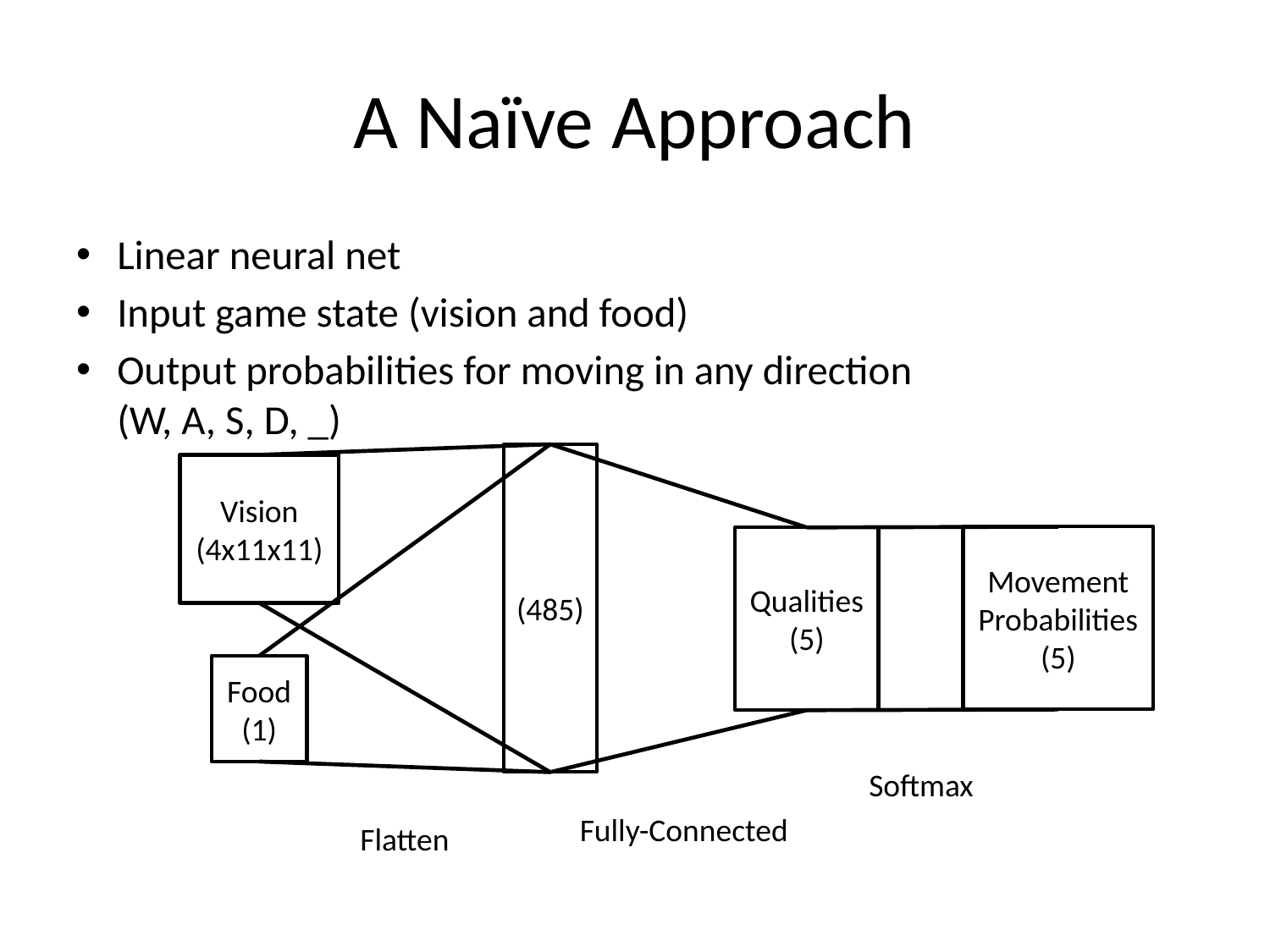

# A Naïve Approach
Linear neural net
Input game state (vision and food)
Output probabilities for moving in any direction
(W, A, S, D, _)
(485)
Vision
(4x11x11)
Movement Probabilities(5)
Qualities
(5)
Food
(1)
Softmax
Fully-Connected
Flatten